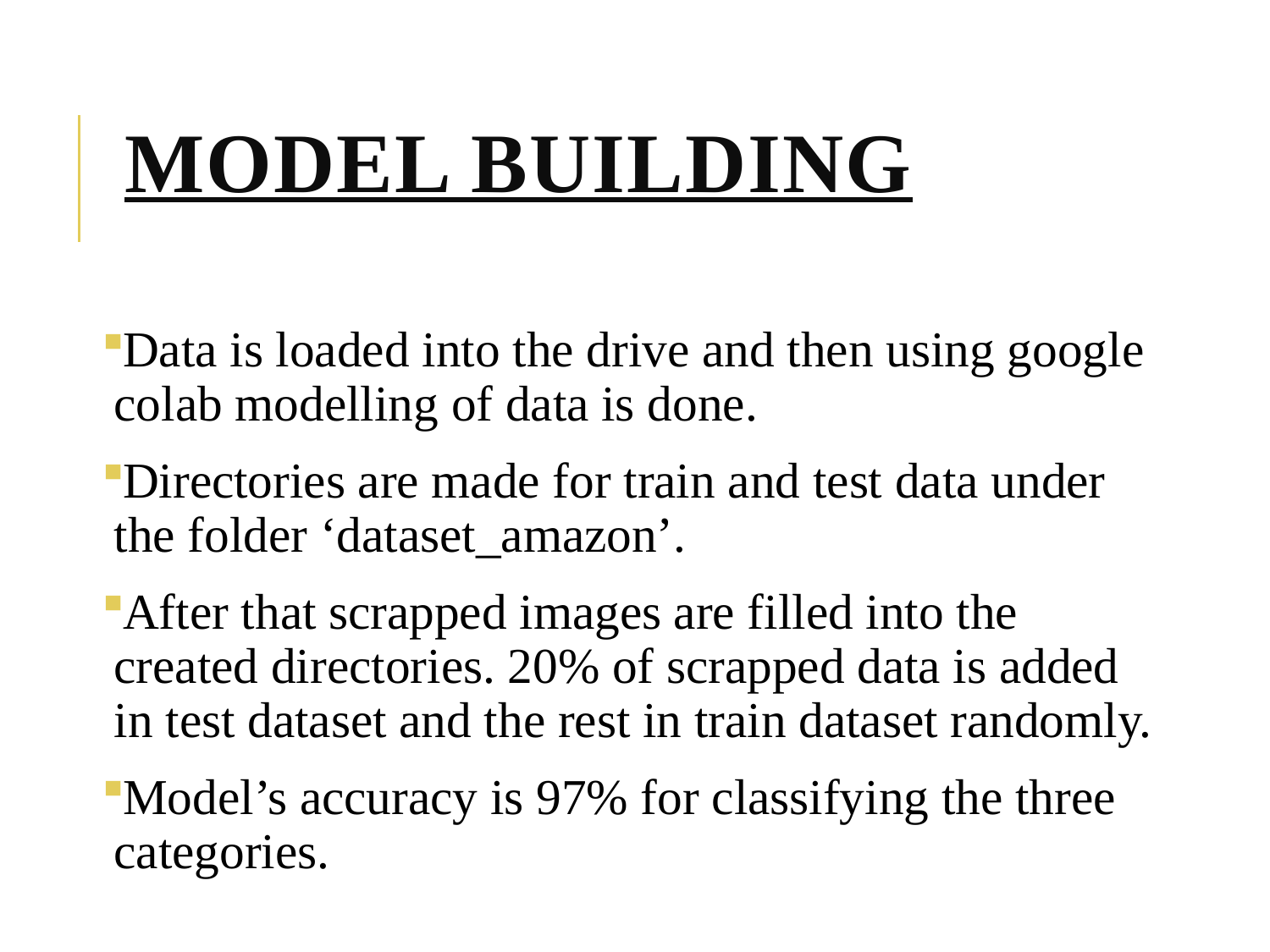

# MODEL BUILDING

Data is loaded into the drive and then using google colab modelling of data is done.
Directories are made for train and test data under the folder ‘dataset_amazon’.
After that scrapped images are filled into the created directories. 20% of scrapped data is added in test dataset and the rest in train dataset randomly.
Model’s accuracy is 97% for classifying the three categories.